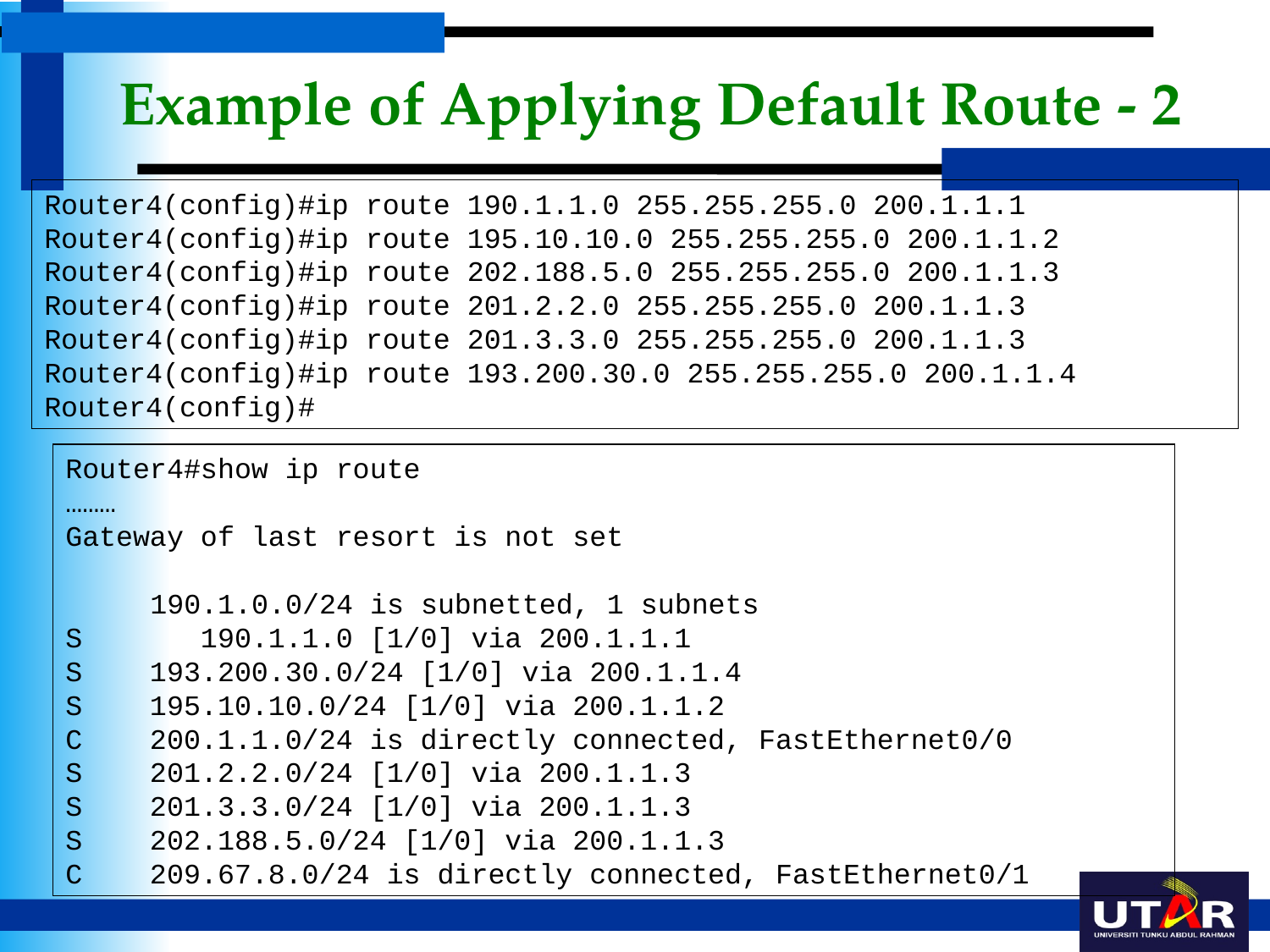

# Example of Applying Default Route - 2
Router4(config)#ip route 190.1.1.0 255.255.255.0 200.1.1.1
Router4(config)#ip route 195.10.10.0 255.255.255.0 200.1.1.2
Router4(config)#ip route 202.188.5.0 255.255.255.0 200.1.1.3
Router4(config)#ip route 201.2.2.0 255.255.255.0 200.1.1.3
Router4(config)#ip route 201.3.3.0 255.255.255.0 200.1.1.3
Router4(config)#ip route 193.200.30.0 255.255.255.0 200.1.1.4
Router4(config)#
Router4#show ip route
………
Gateway of last resort is not set

     190.1.0.0/24 is subnetted, 1 subnets
S       190.1.1.0 [1/0] via 200.1.1.1
S    193.200.30.0/24 [1/0] via 200.1.1.4
S    195.10.10.0/24 [1/0] via 200.1.1.2
C    200.1.1.0/24 is directly connected, FastEthernet0/0
S    201.2.2.0/24 [1/0] via 200.1.1.3
S    201.3.3.0/24 [1/0] via 200.1.1.3
S    202.188.5.0/24 [1/0] via 200.1.1.3
C    209.67.8.0/24 is directly connected, FastEthernet0/1